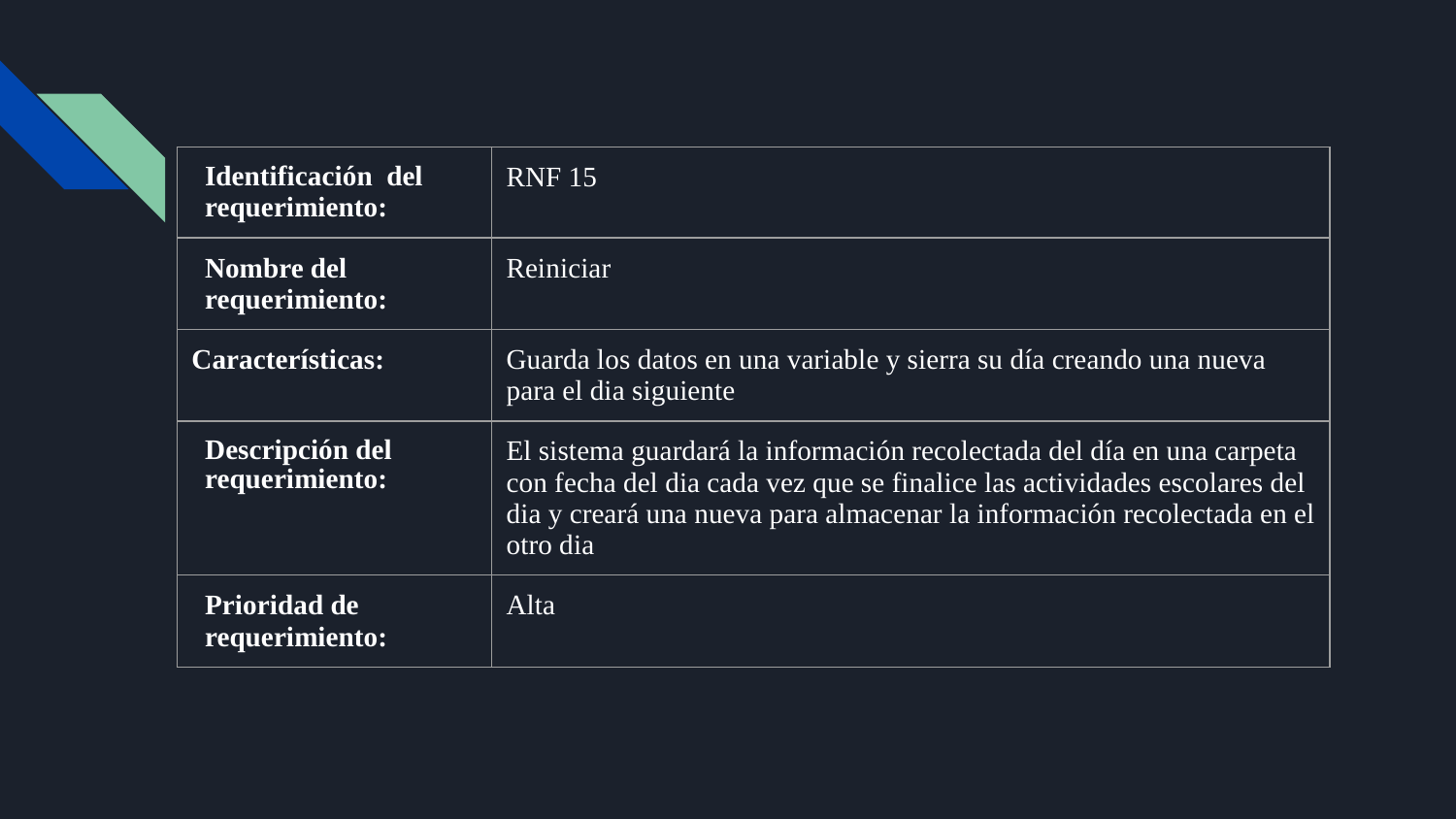

| Identificación del requerimiento: | RNF 15 |
| --- | --- |
| Nombre del requerimiento: | Reiniciar |
| Características: | Guarda los datos en una variable y sierra su día creando una nueva para el dia siguiente |
| Descripción del requerimiento: | El sistema guardará la información recolectada del día en una carpeta con fecha del dia cada vez que se finalice las actividades escolares del dia y creará una nueva para almacenar la información recolectada en el otro dia |
| Prioridad de requerimiento: | Alta |